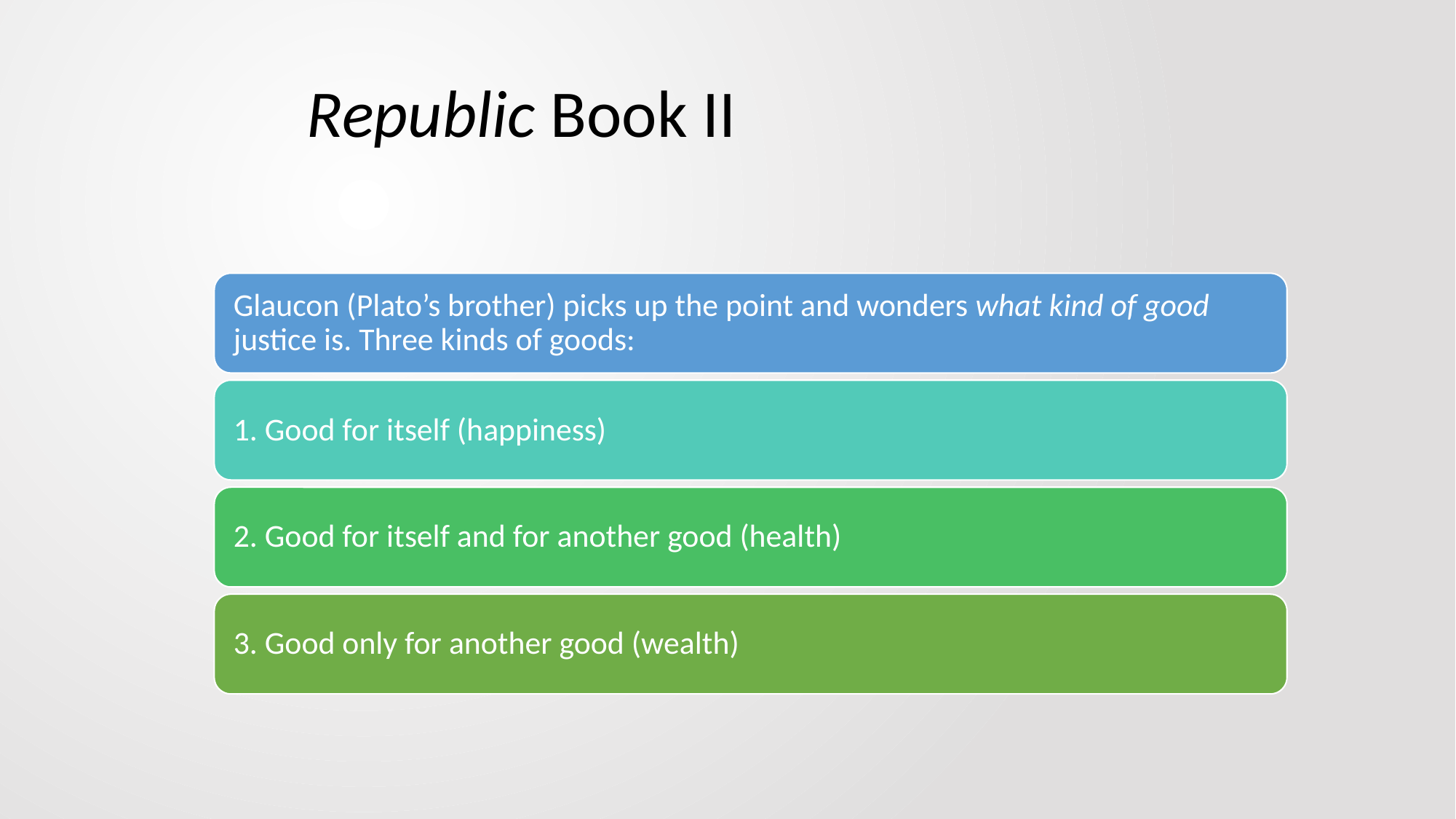

Republic Book II
Glaucon (Plato’s brother) picks up the point and wonders what kind of good justice is. Three kinds of goods:
1. Good for itself (happiness)
2. Good for itself and for another good (health)
3. Good only for another good (wealth)